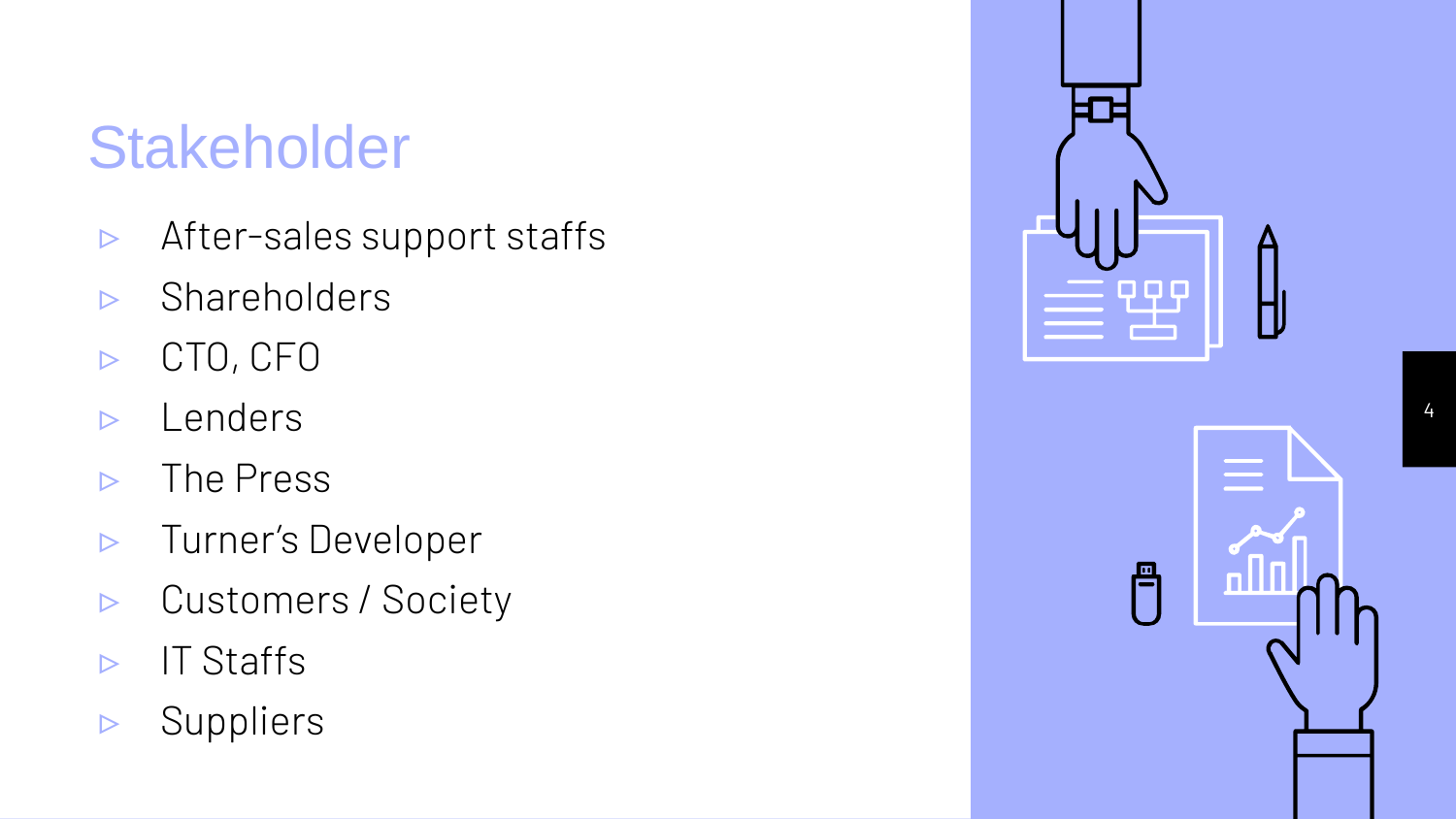

# Stakeholder
After-sales support staffs
Shareholders
CTO, CFO
Lenders
The Press
Turner’s Developer
Customers / Society
IT Staffs
Suppliers

4